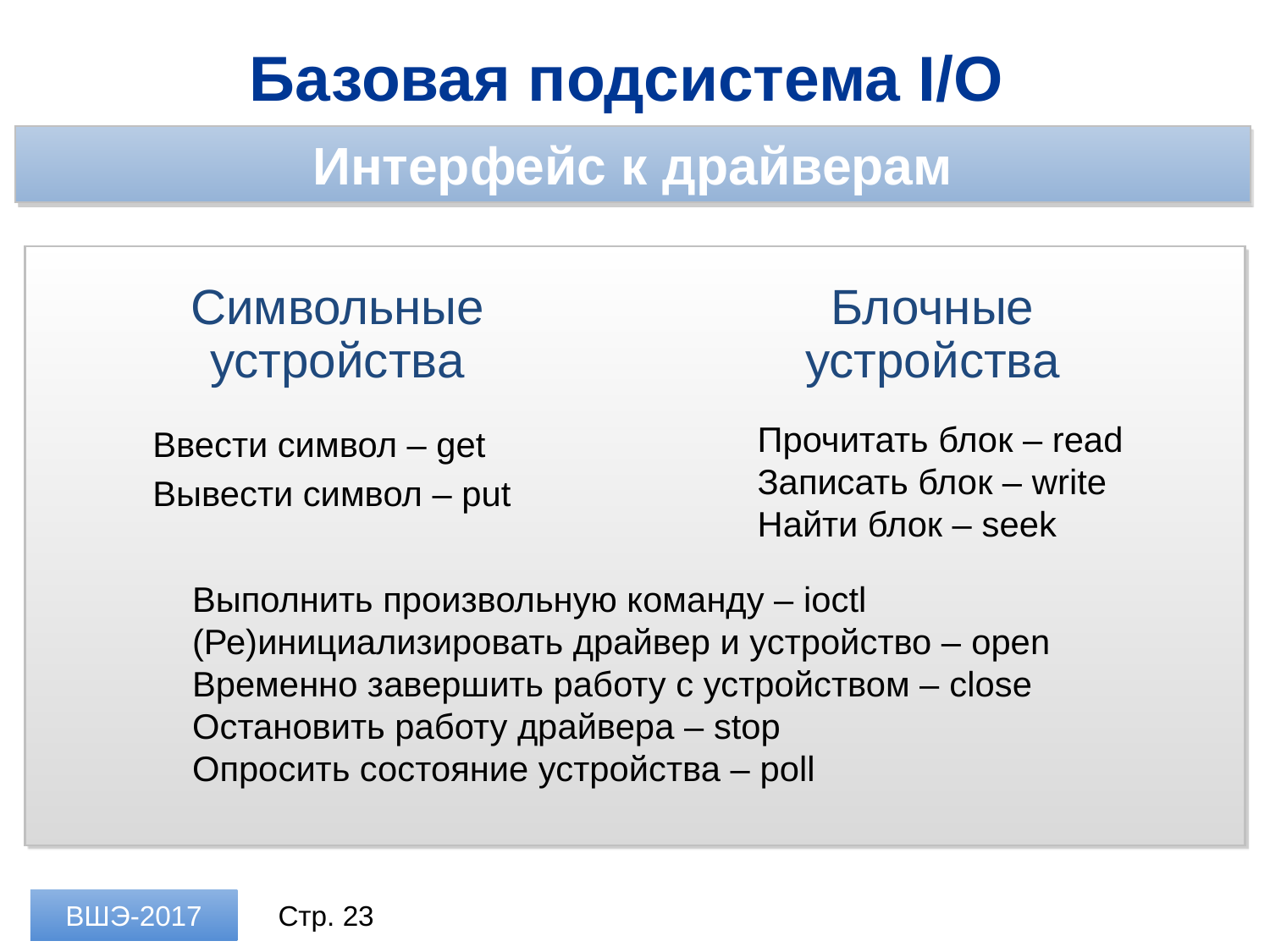

Базовая подсистема I/O
Интерфейс к драйверам

Символьные устройства
Блочные устройства
Прочитать блок – read
Записать блок – write
Найти блок – seek
Ввести символ – get
Вывести символ – put
Выполнить произвольную команду – ioctl
(Ре)инициализировать драйвер и устройство – open
Временно завершить работу с устройством – close
Остановить работу драйвера – stop
Опросить состояние устройства – poll
ВШЭ-2017
Стр. 23